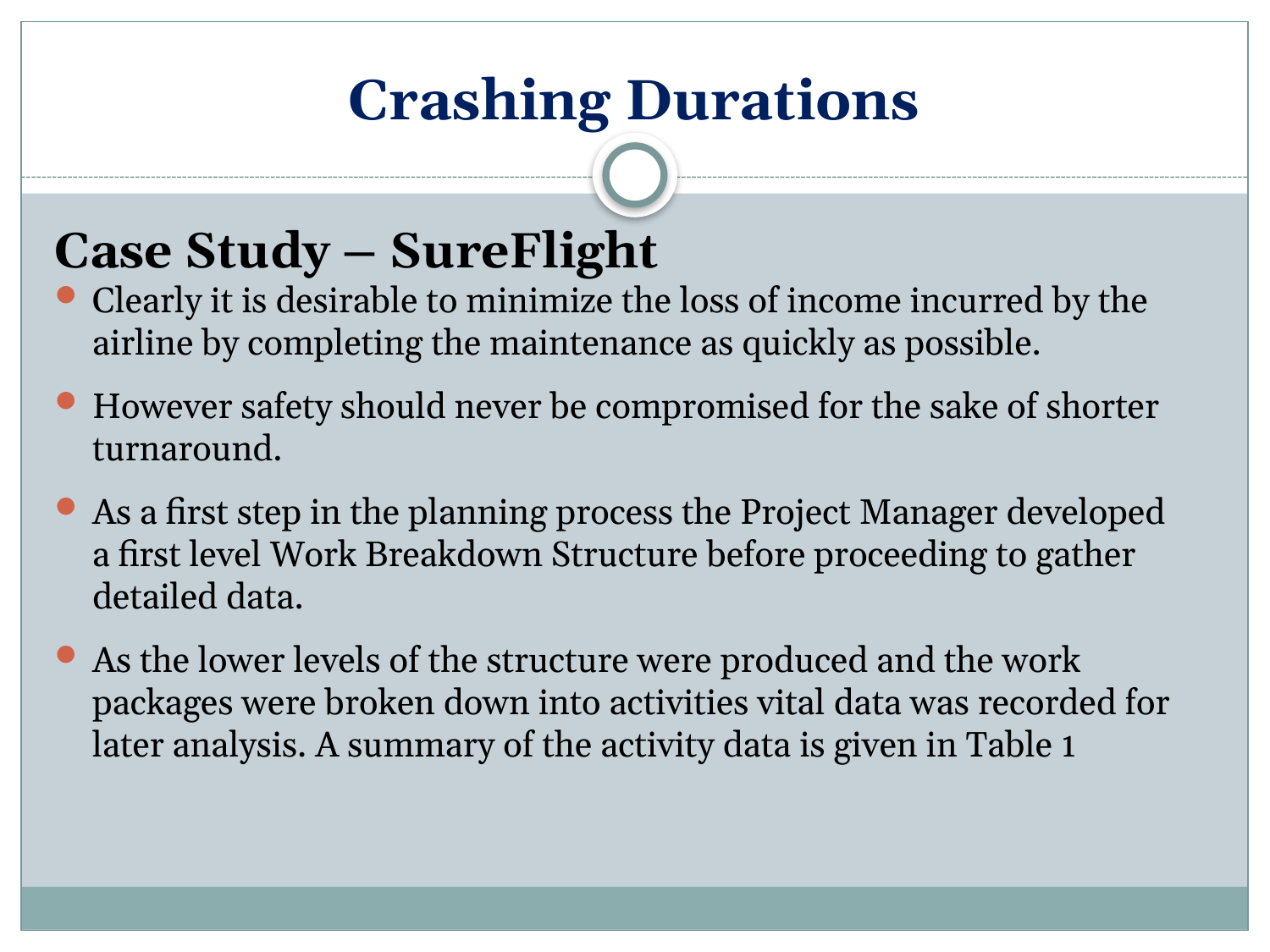

# Crashing Durations
Case Study – SureFlight
Clearly it is desirable to minimize the loss of income incurred by the airline by completing the maintenance as quickly as possible.
However safety should never be compromised for the sake of shorter turnaround.
As a first step in the planning process the Project Manager developed a first level Work Breakdown Structure before proceeding to gather detailed data.
As the lower levels of the structure were produced and the work packages were broken down into activities vital data was recorded for later analysis. A summary of the activity data is given in Table 1